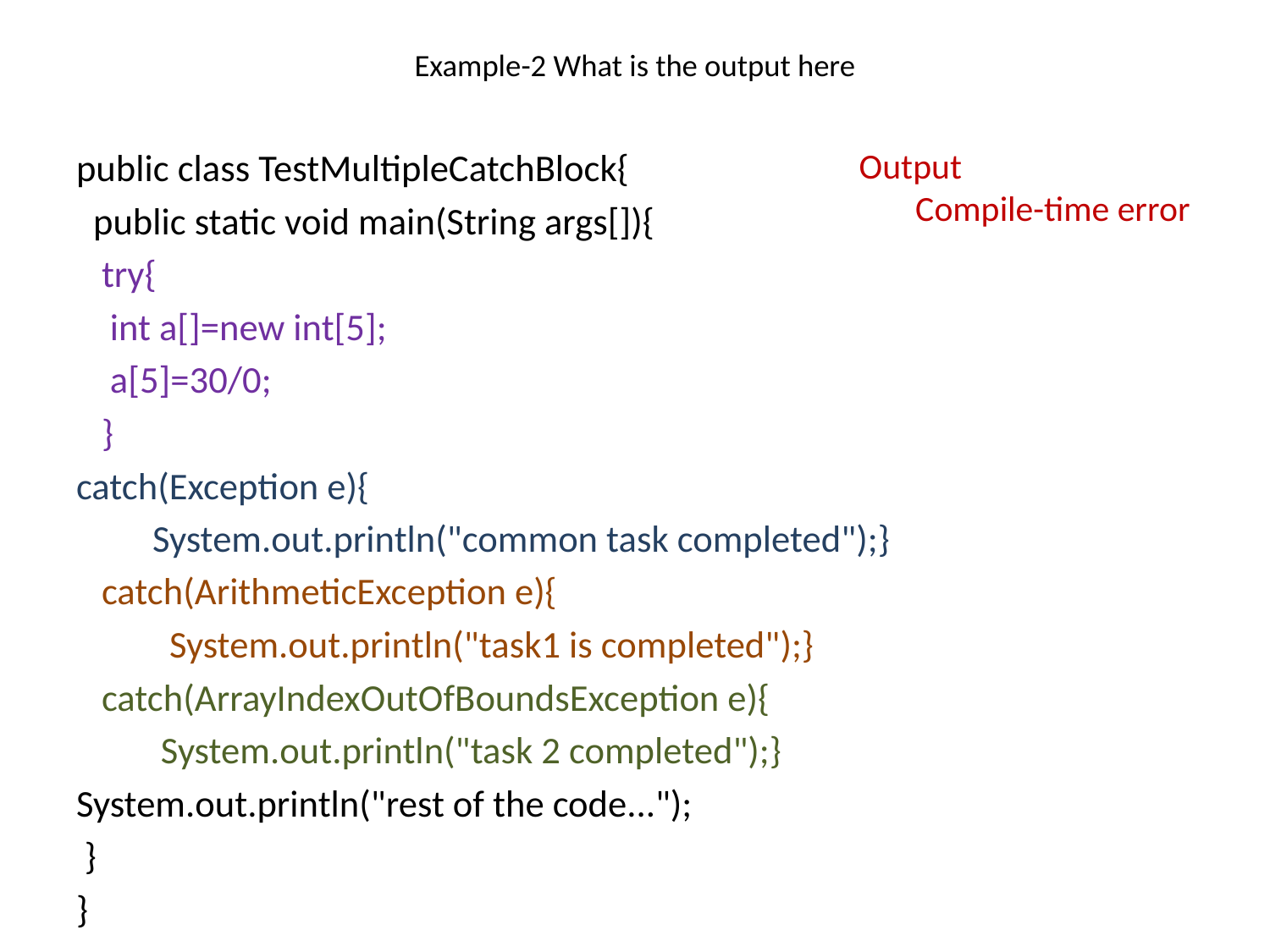

# Example-2 What is the output here
public class TestMultipleCatchBlock{
  public static void main(String args[]){
   try{
    int a[]=new int[5];
    a[5]=30/0;
   }
catch(Exception e){
         System.out.println("common task completed");}
   catch(ArithmeticException e){
           System.out.println("task1 is completed");}
   catch(ArrayIndexOutOfBoundsException e){
          System.out.println("task 2 completed");}
System.out.println("rest of the code...");
 }
}
Output
       Compile-time error